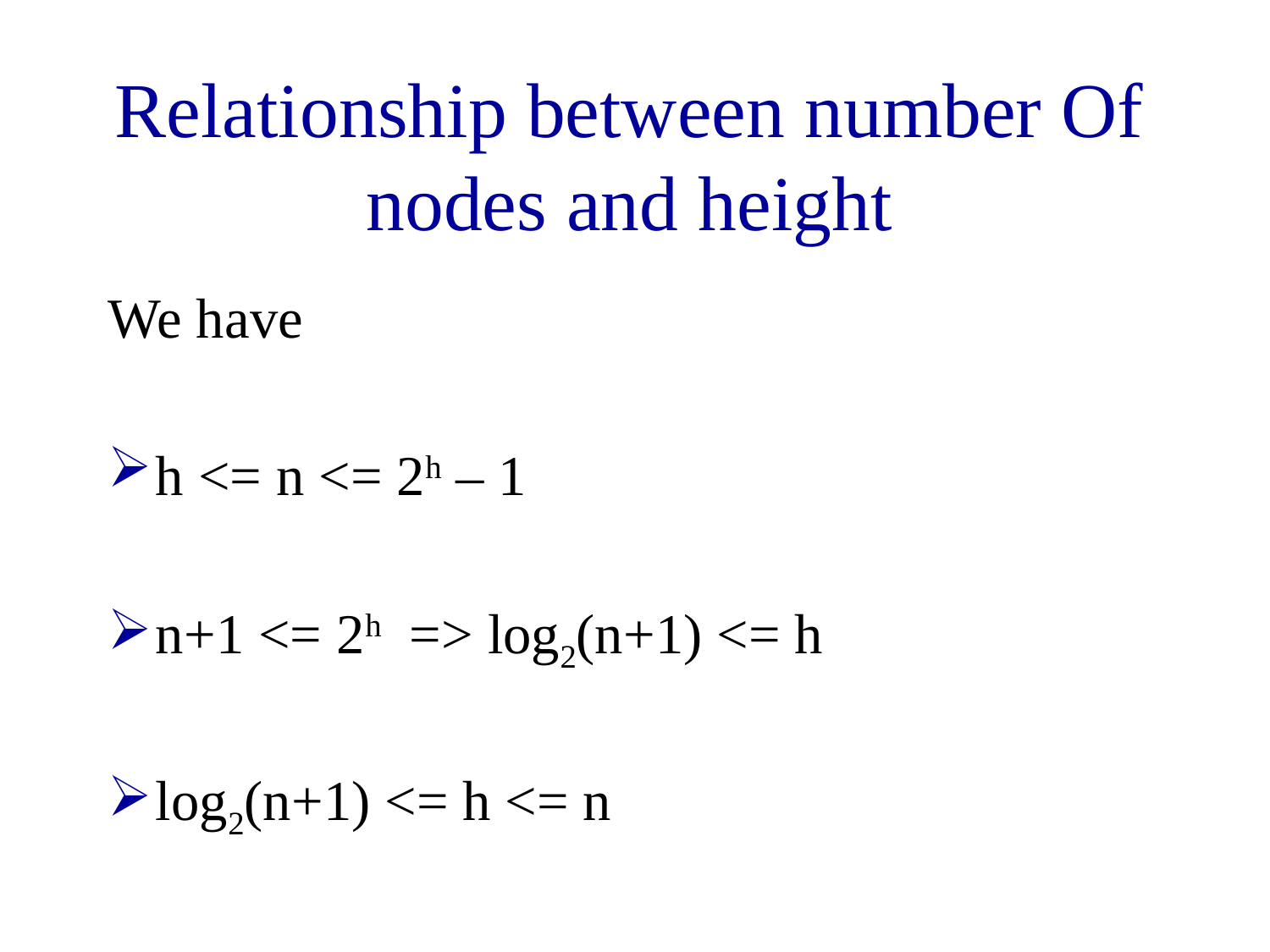

# Relationship between number Of nodes and height
We have

h <= n <= 2h – 1

n+1 <= 2h	=> log2(n+1) <= h

log2(n+1) <= h <= n